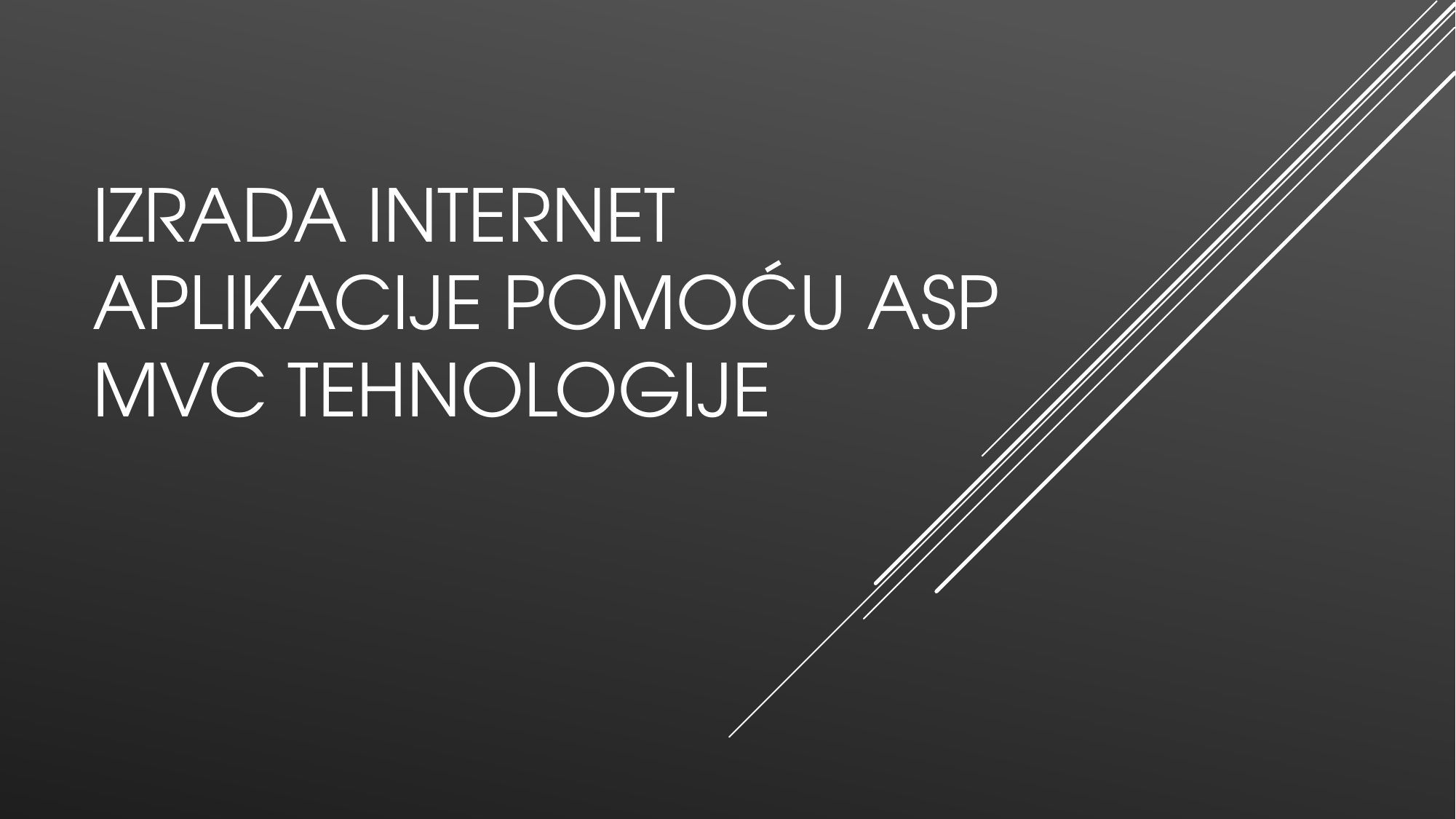

# Izrada internet aplikacije pomoću ASP MVC tehnologije